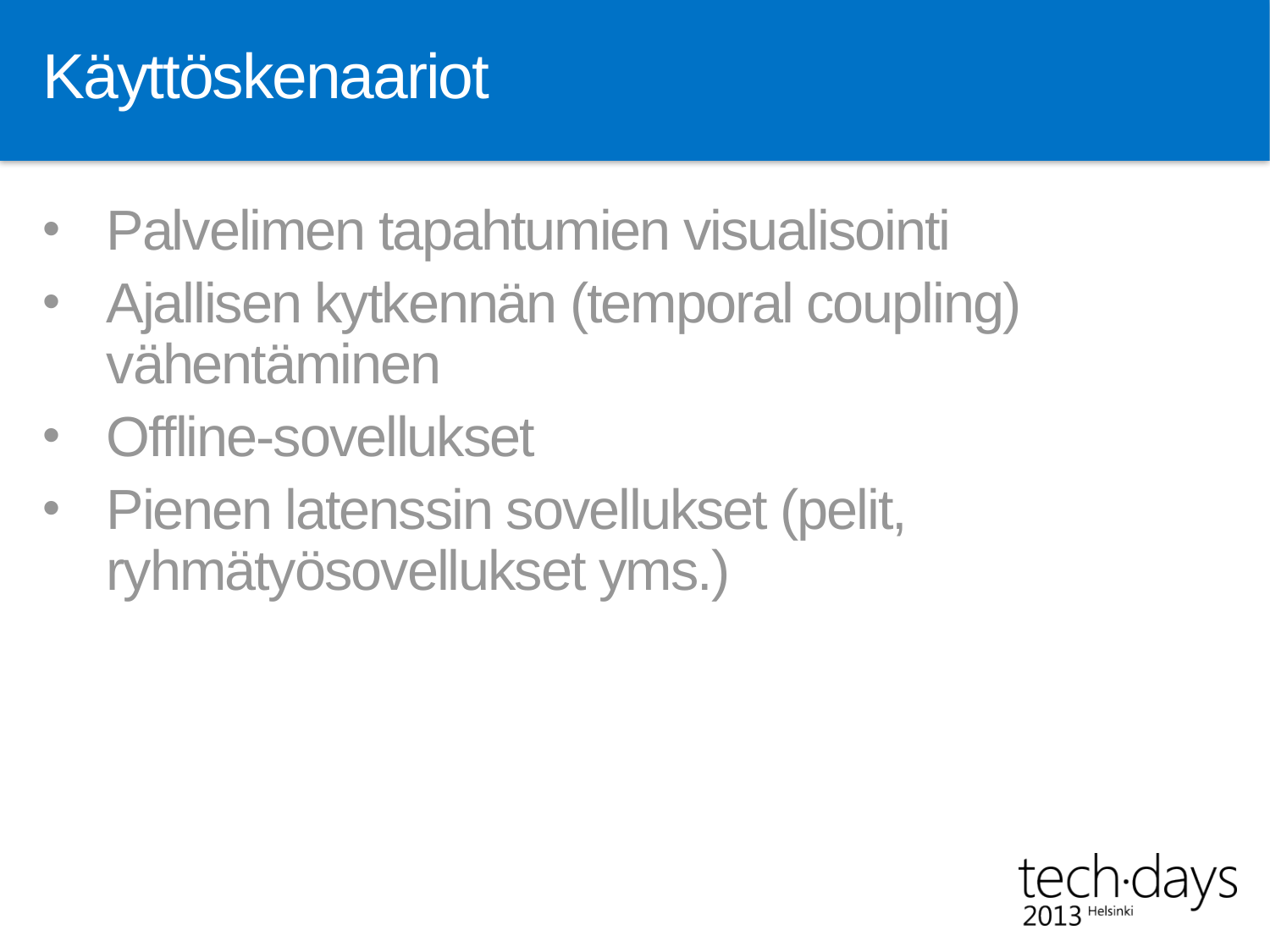

# Käyttöskenaariot
Palvelimen tapahtumien visualisointi
Ajallisen kytkennän (temporal coupling) vähentäminen
Offline-sovellukset
Pienen latenssin sovellukset (pelit, ryhmätyösovellukset yms.)